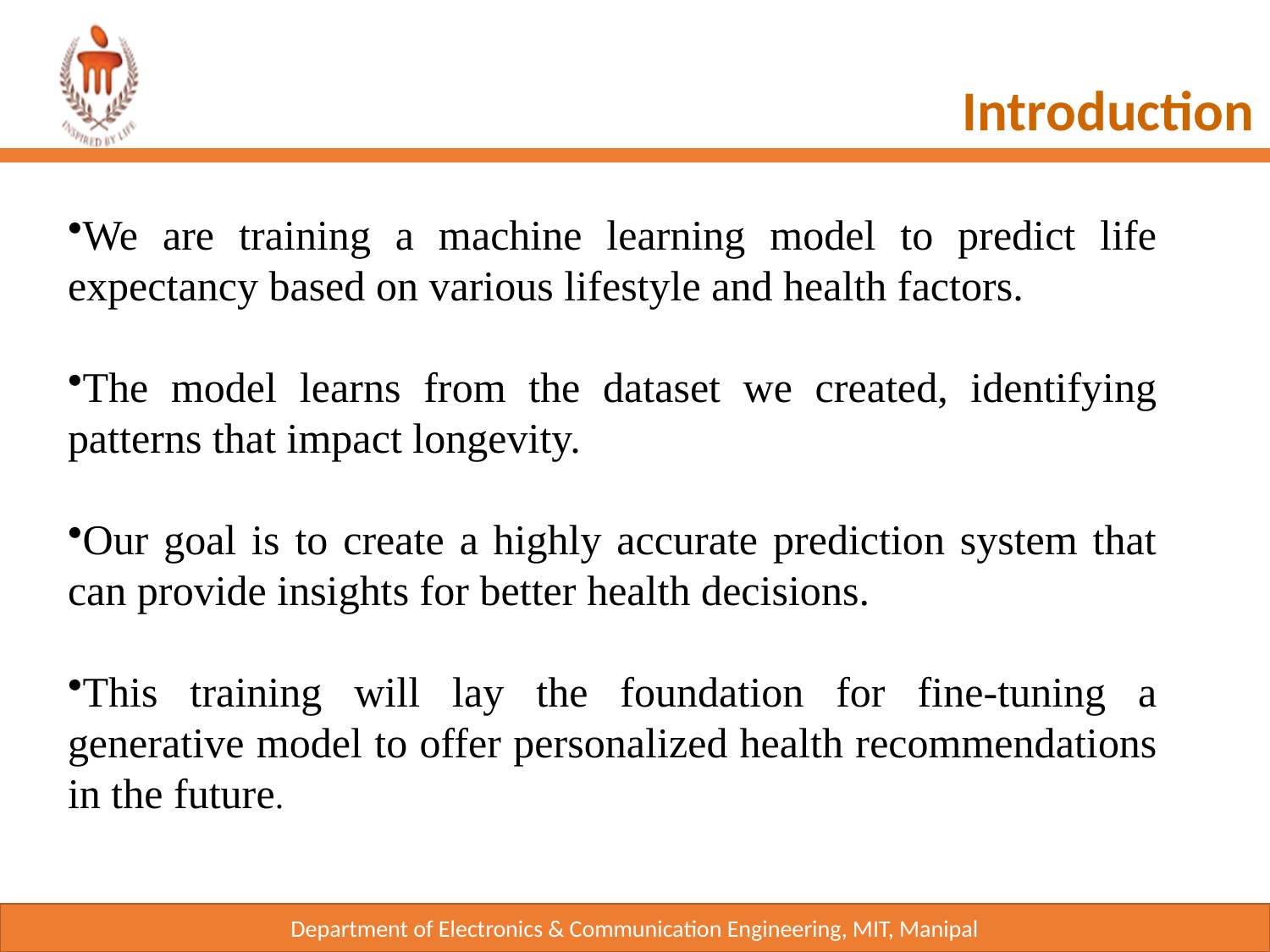

Introduction
We are training a machine learning model to predict life expectancy based on various lifestyle and health factors.

The model learns from the dataset we created, identifying patterns that impact longevity.

Our goal is to create a highly accurate prediction system that can provide insights for better health decisions.

This training will lay the foundation for fine-tuning a generative model to offer personalized health recommendations in the future.